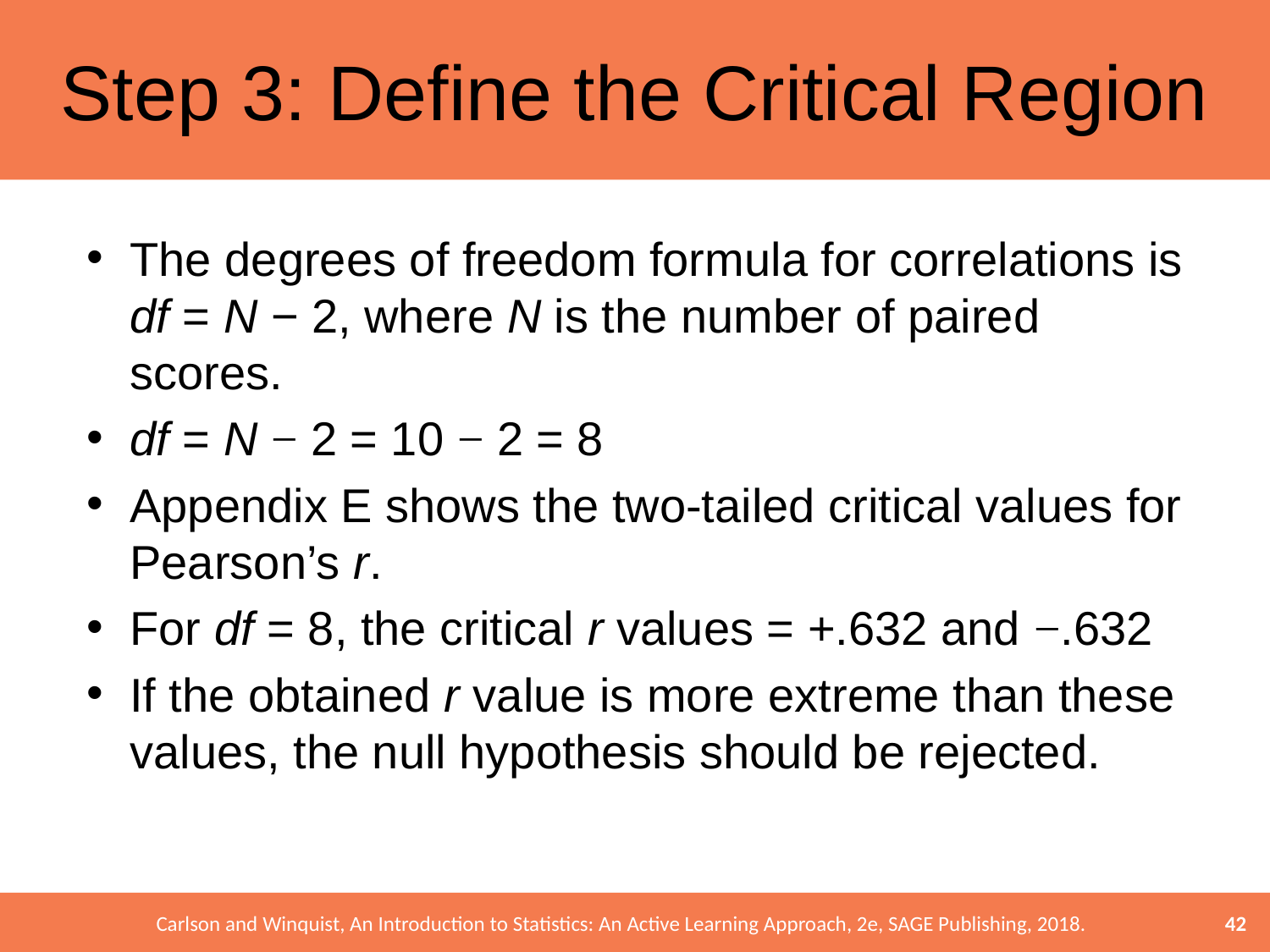

# Step 3: Define the Critical Region
The degrees of freedom formula for correlations is df = N − 2, where N is the number of paired scores.
df = N − 2 = 10 − 2 = 8
Appendix E shows the two-tailed critical values for Pearson’s r.
For df = 8, the critical r values = +.632 and −.632
If the obtained r value is more extreme than these values, the null hypothesis should be rejected.
42
Carlson and Winquist, An Introduction to Statistics: An Active Learning Approach, 2e, SAGE Publishing, 2018.